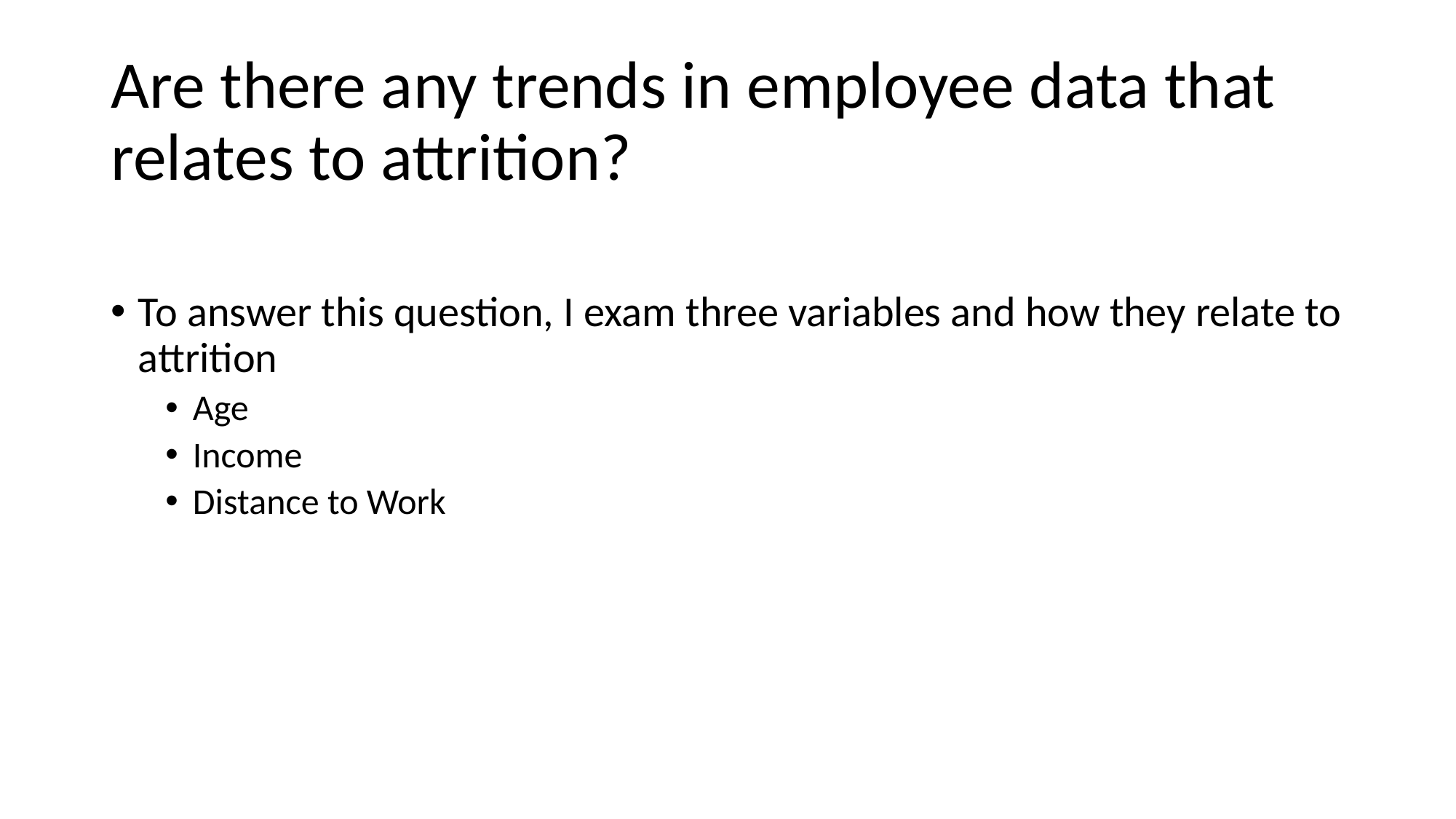

# Are there any trends in employee data that relates to attrition?
To answer this question, I exam three variables and how they relate to attrition
Age
Income
Distance to Work